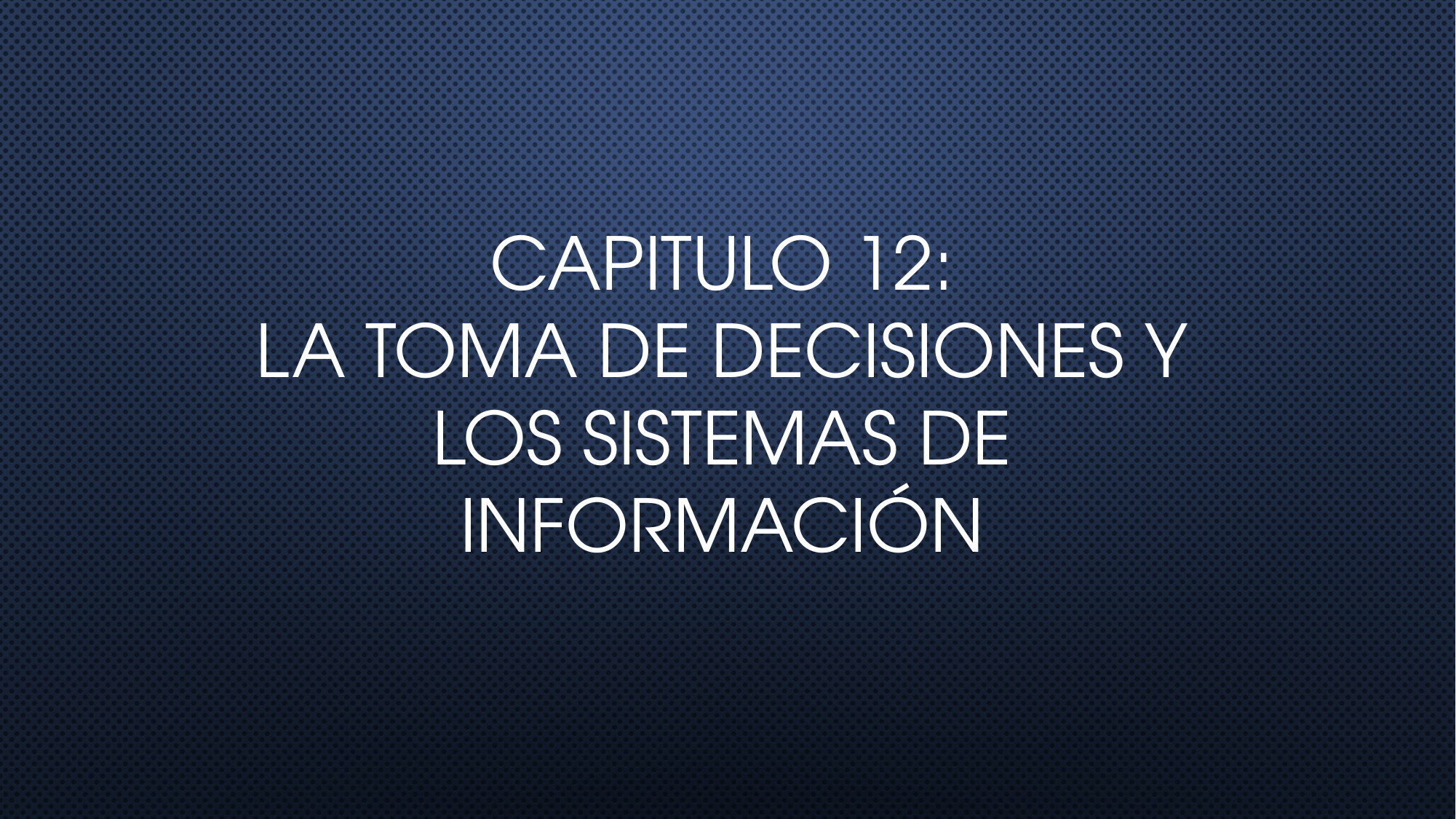

# Capitulo 12: LA TOMA DE DECISIONES Y LOS SISTEMAS DE INFORMACIÓN